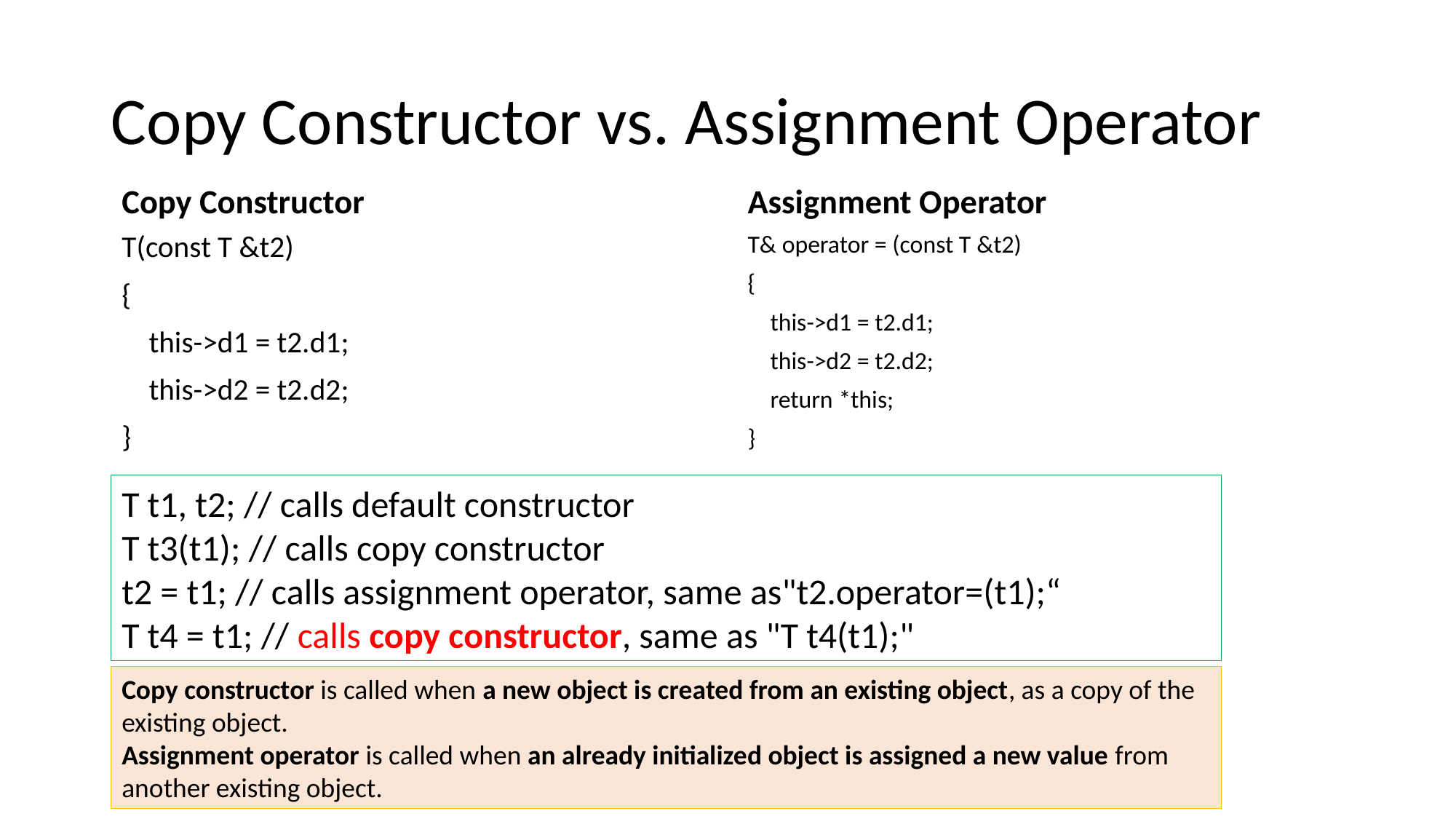

# Copy Constructor vs. Assignment Operator
Copy Constructor
Assignment Operator
T(const T &t2)
{
    this->d1 = t2.d1;
    this->d2 = t2.d2;
}
T& operator = (const T &t2)
{
    this->d1 = t2.d1;
    this->d2 = t2.d2;
    return *this;
}
T t1, t2; // calls default constructor
T t3(t1); // calls copy constructor
t2 = t1; // calls assignment operator, same as"t2.operator=(t1);“
T t4 = t1; // calls copy constructor, same as "T t4(t1);"
Copy constructor is called when a new object is created from an existing object, as a copy of the existing object.
Assignment operator is called when an already initialized object is assigned a new value from another existing object.